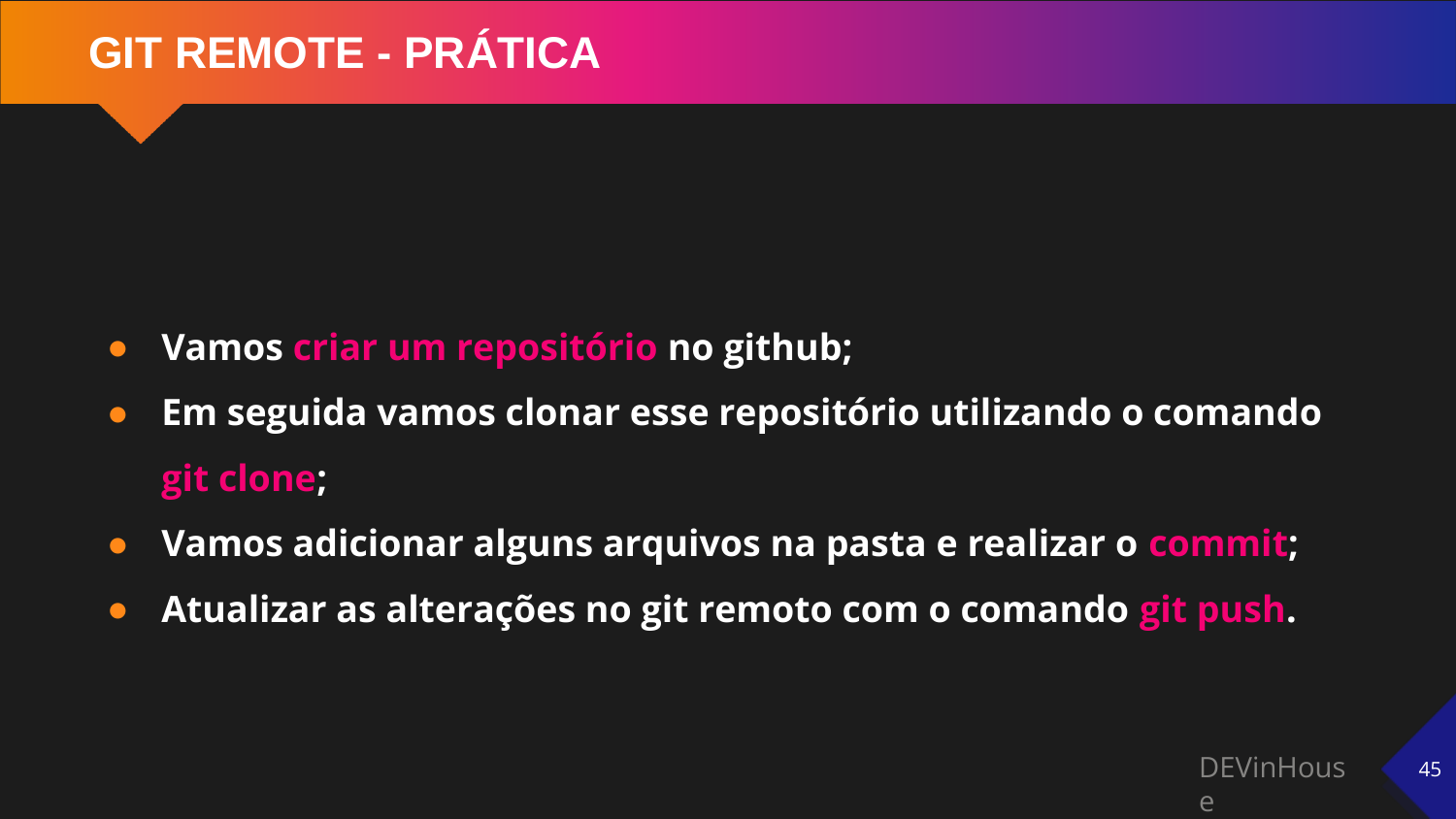

# GIT REMOTE - PRÁTICA
Vamos criar um repositório no github;
Em seguida vamos clonar esse repositório utilizando o comando git clone;
Vamos adicionar alguns arquivos na pasta e realizar o commit;
Atualizar as alterações no git remoto com o comando git push.
45